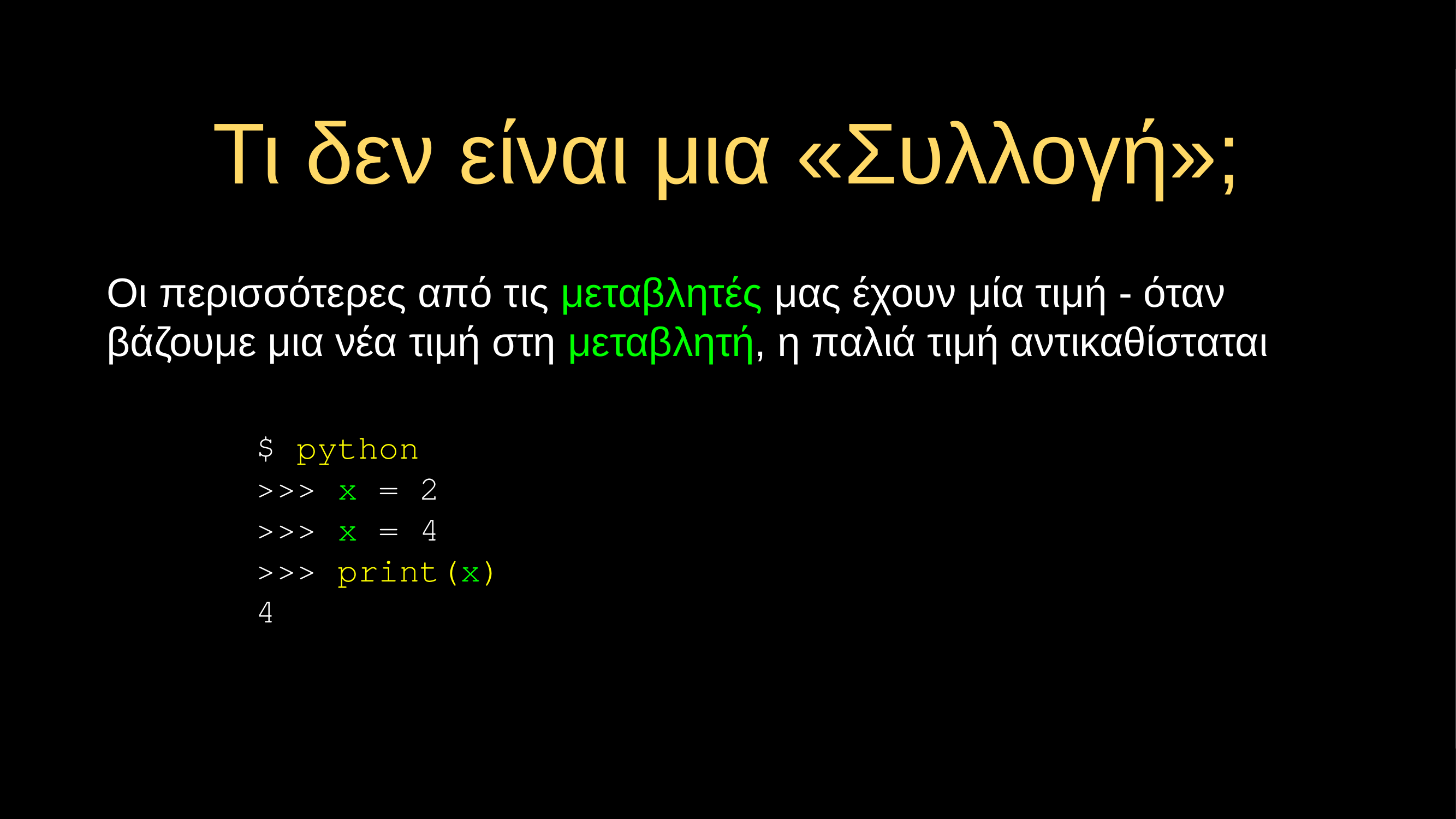

# Τι δεν είναι μια «Συλλογή»;
Οι περισσότερες από τις μεταβλητές μας έχουν μία τιμή - όταν βάζουμε μια νέα τιμή στη μεταβλητή, η παλιά τιμή αντικαθίσταται
$ python
>>> x = 2
>>> x = 4
>>> print(x)
4